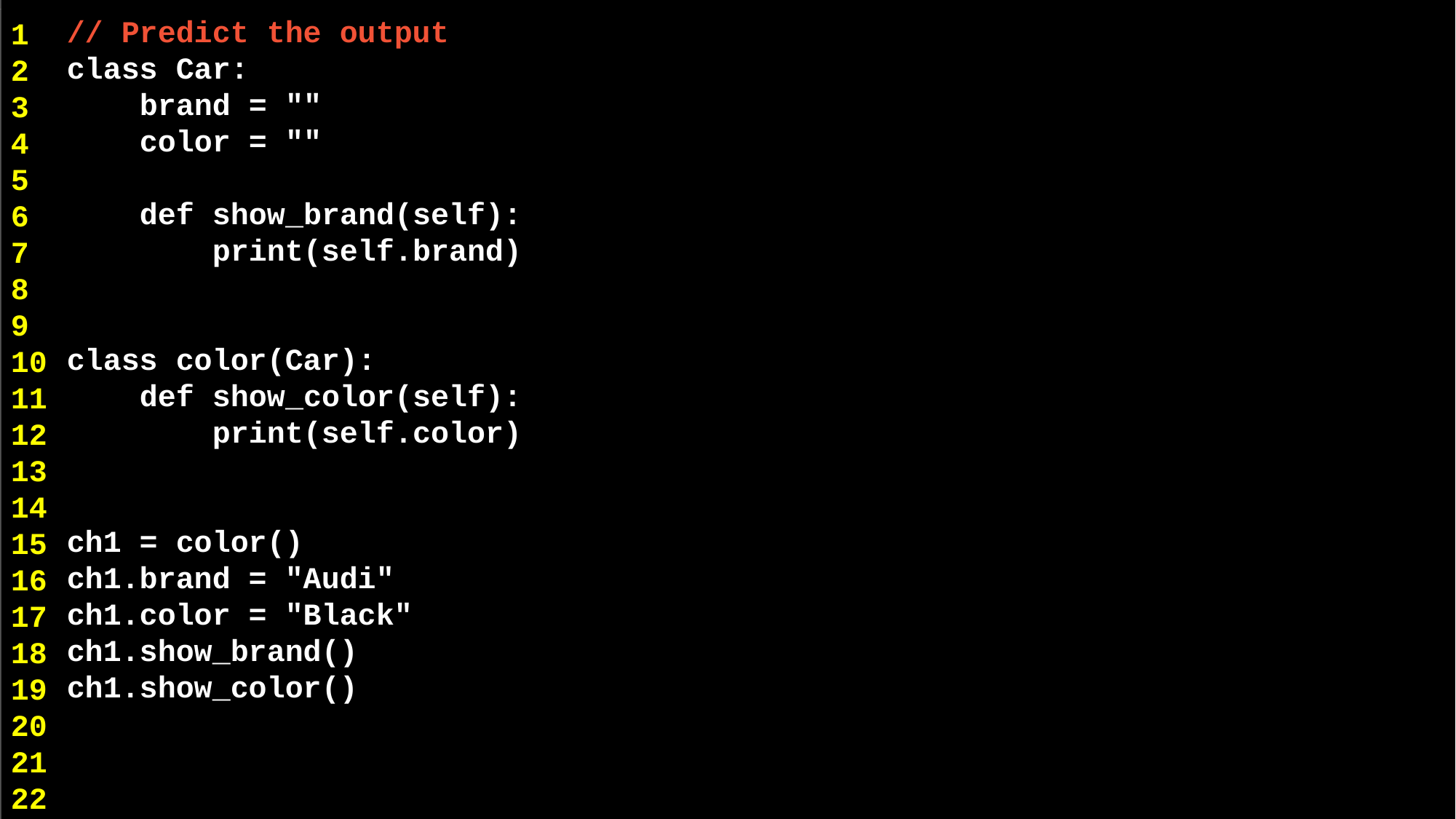

// Predict the output
class Car:
    brand = ""
    color = ""

    def show_brand(self):
        print(self.brand)

class color(Car):
    def show_color(self):
        print(self.color)

ch1 = color()
ch1.brand = "Audi"
ch1.color = "Black"
ch1.show_brand()
ch1.show_color()

1
2
3
4
5
6
7
8
9
10
11
12
13
14
15
16
17
18
19
20
21
22